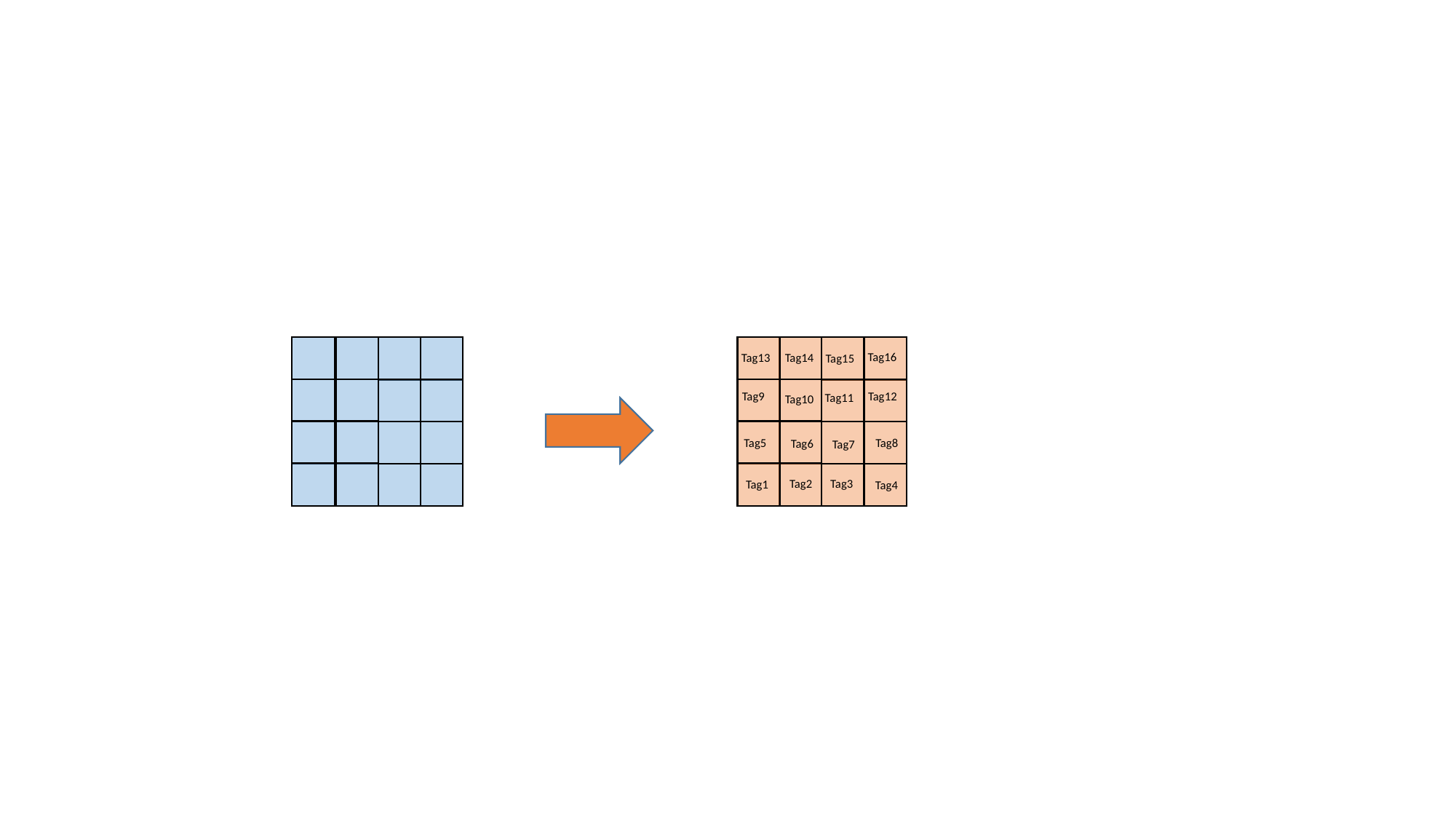

Tag16
Tag13
Tag14
Tag15

Tag12
Tag9
Tag11
Tag10

Tag5
Tag8
Tag6
Tag7

Tag3
Tag2
Tag1
Tag4